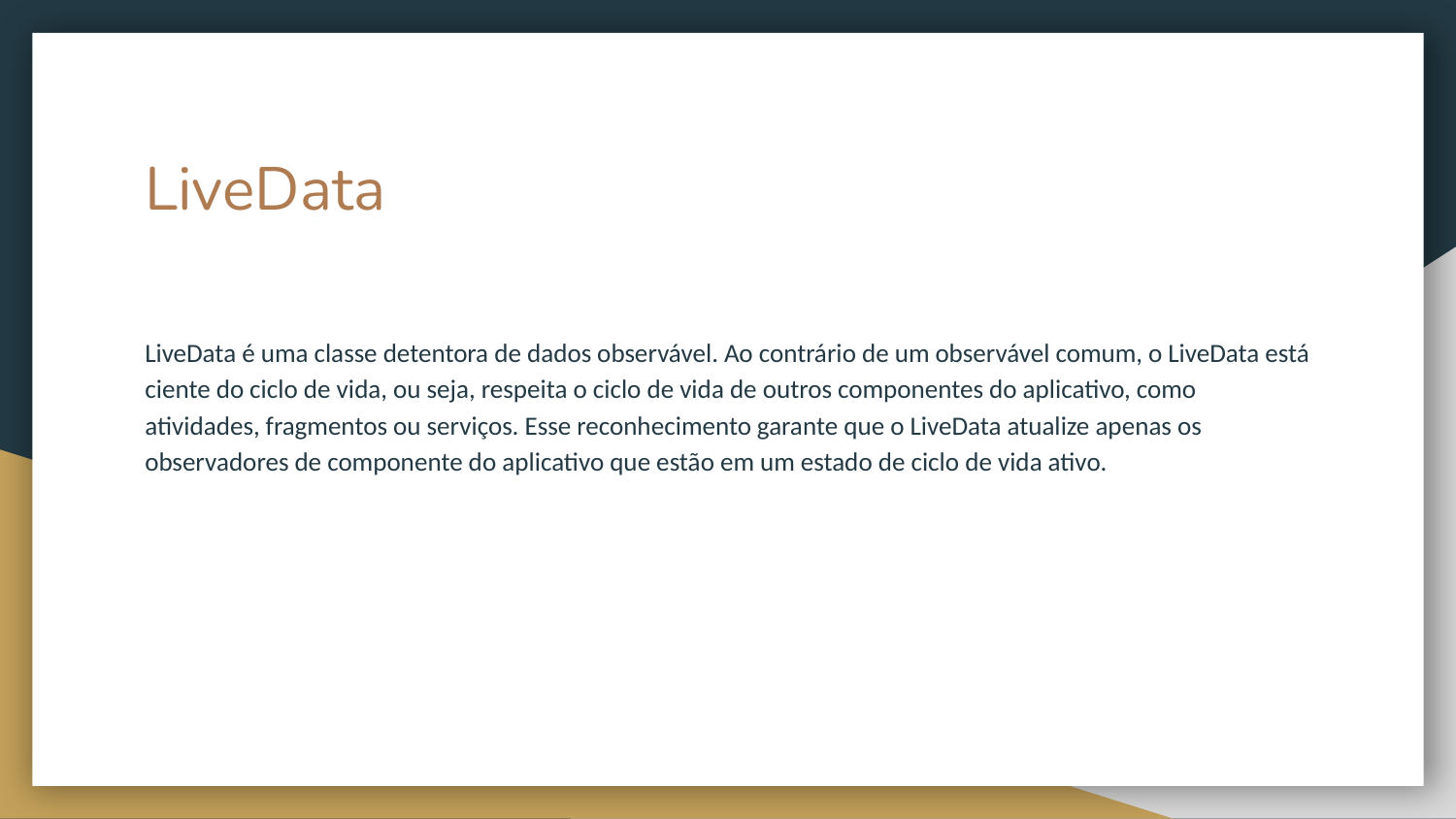

# LiveData
LiveData é uma classe detentora de dados observável. Ao contrário de um observável comum, o LiveData está ciente do ciclo de vida, ou seja, respeita o ciclo de vida de outros componentes do aplicativo, como atividades, fragmentos ou serviços. Esse reconhecimento garante que o LiveData atualize apenas os observadores de componente do aplicativo que estão em um estado de ciclo de vida ativo.